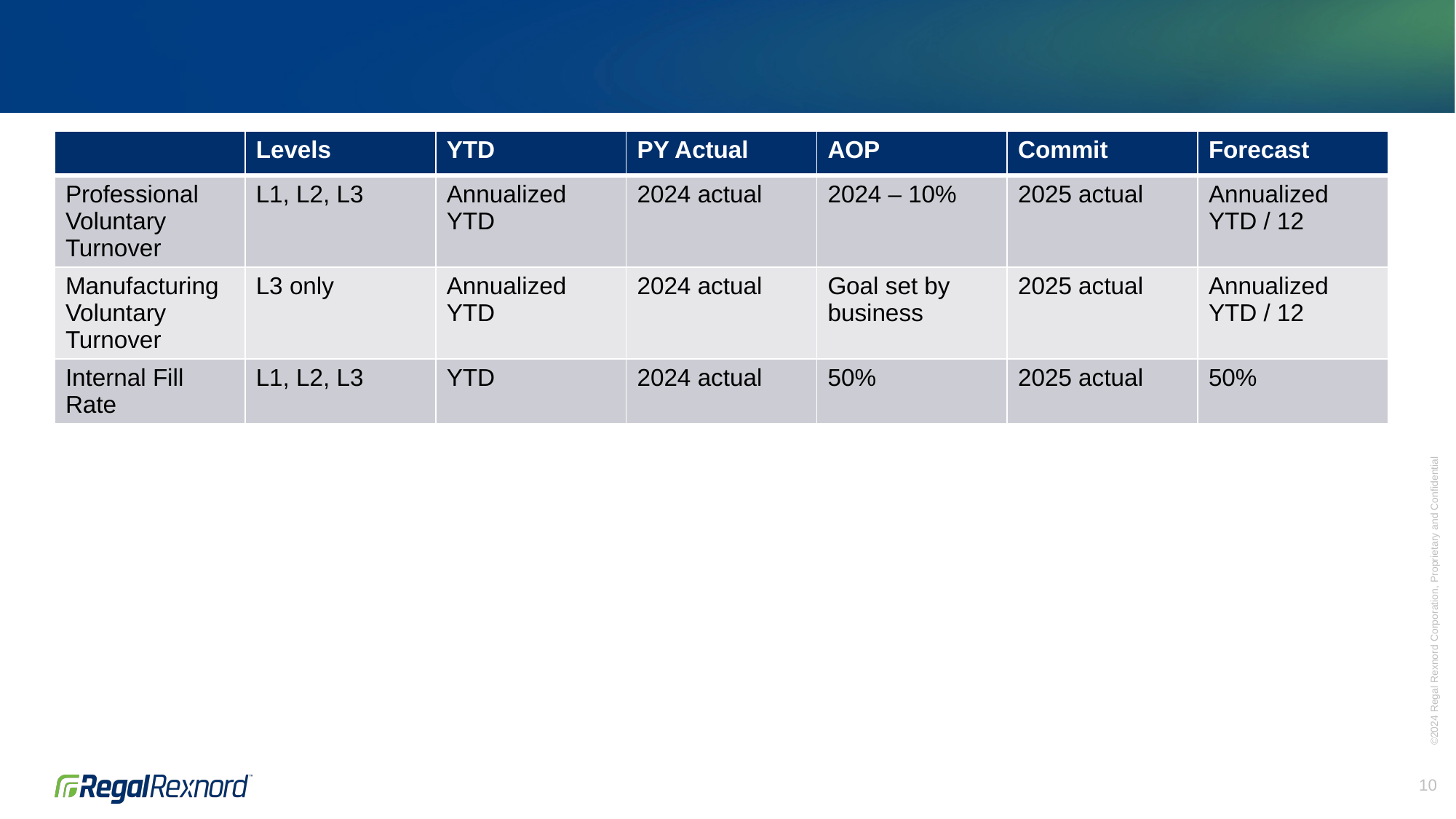

#
|  | Levels | YTD | PY Actual | AOP | Commit | Forecast |
| --- | --- | --- | --- | --- | --- | --- |
| Professional Voluntary Turnover | L1, L2, L3 | Annualized YTD | 2024 actual | 2024 – 10% | 2025 actual | Annualized YTD / 12 |
| Manufacturing Voluntary Turnover | L3 only | Annualized YTD | 2024 actual | Goal set by business | 2025 actual | Annualized YTD / 12 |
| Internal Fill Rate | L1, L2, L3 | YTD | 2024 actual | 50% | 2025 actual | 50% |
10